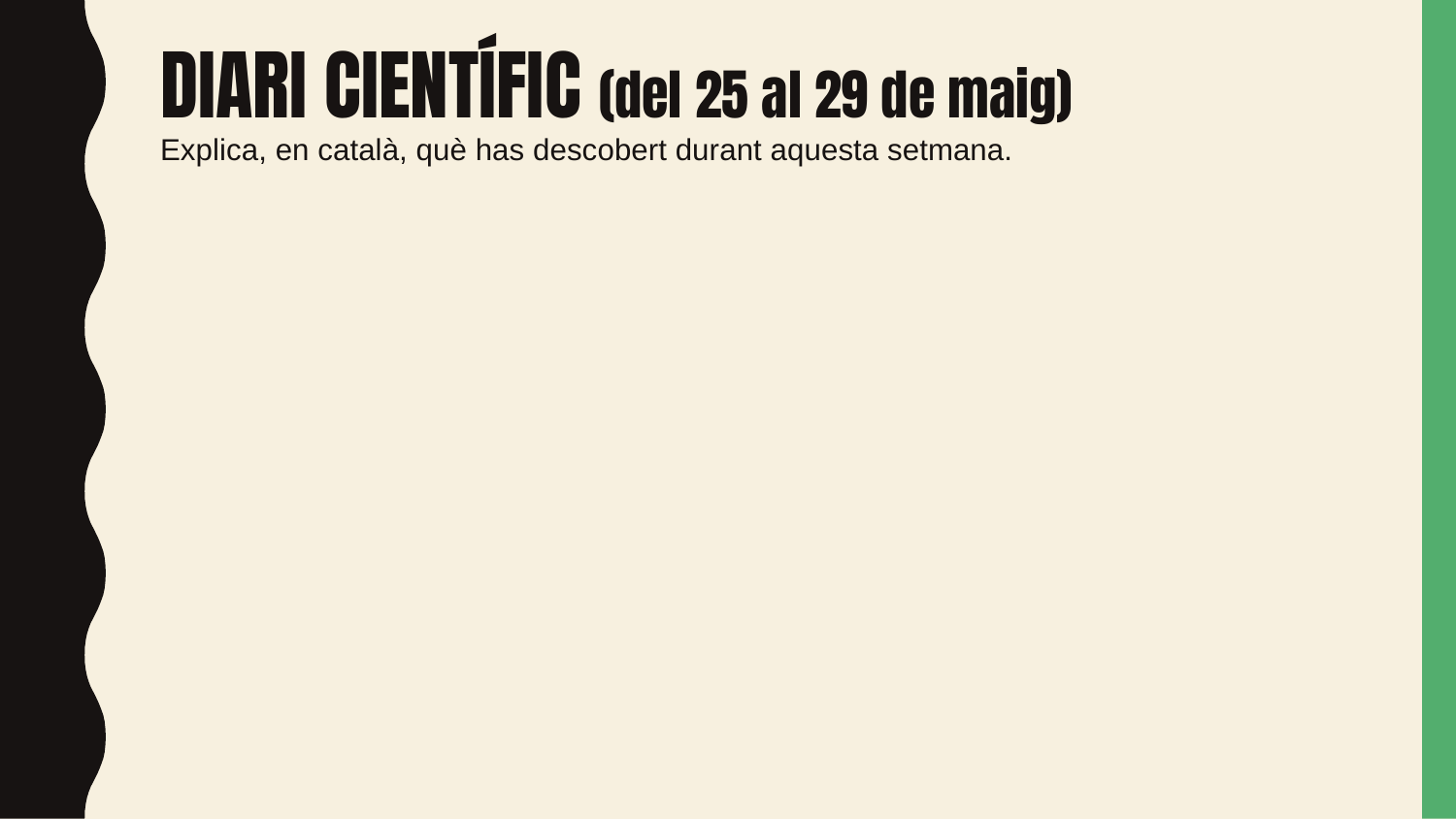

# DIARI CIENTÍFIC (del 25 al 29 de maig) Explica, en català, què has descobert durant aquesta setmana.